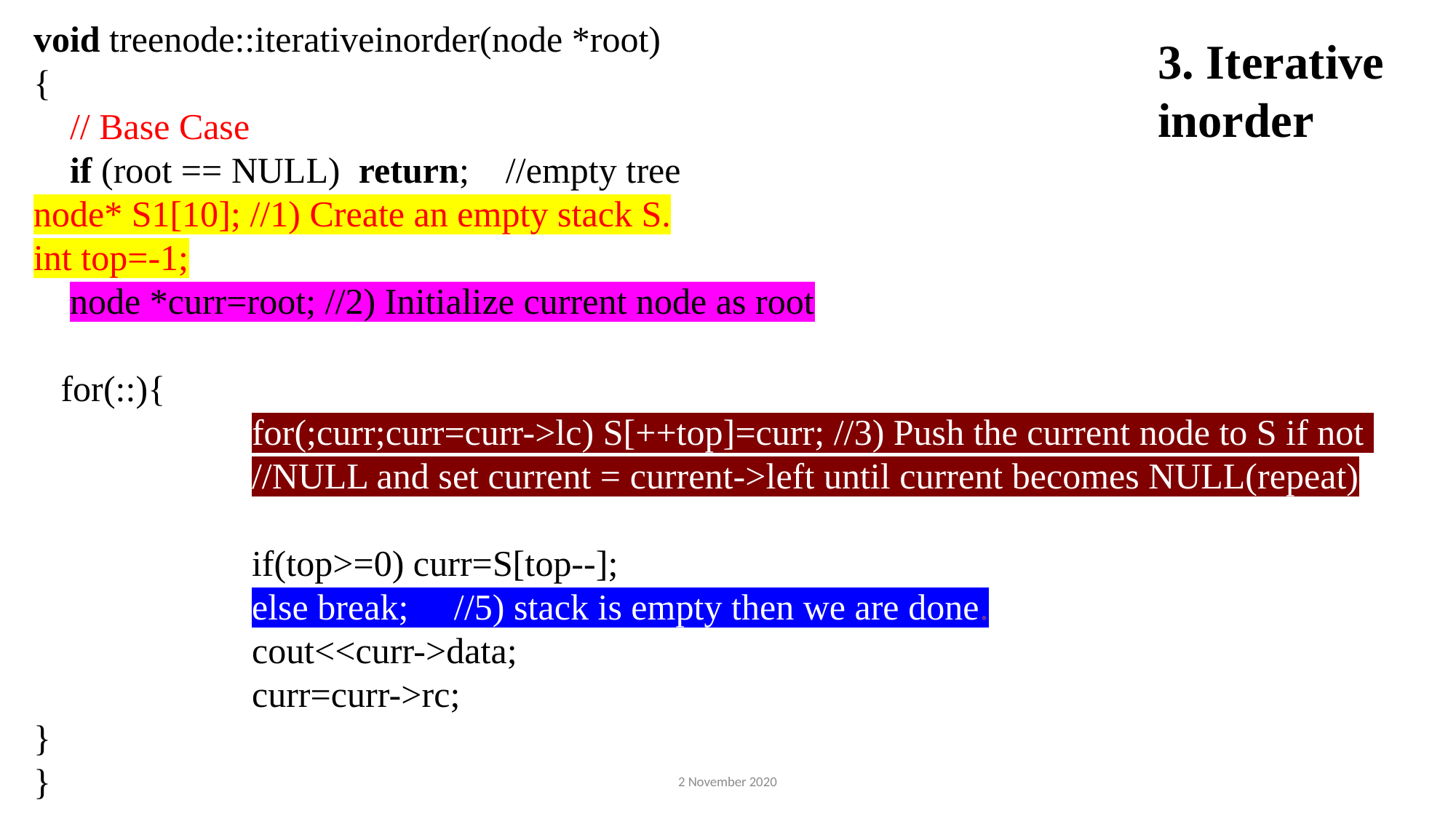

void treenode::iterativeinorder(node *root)
{
    // Base Case
    if (root == NULL)  return;    //empty tree
node* S1[10]; //1) Create an empty stack S.
int top=-1;
    node *curr=root; //2) Initialize current node as root

   for(::){
		for(;curr;curr=curr->lc) S[++top]=curr; //3) Push the current node to S if not
		//NULL and set current = current->left until current becomes NULL(repeat)

		if(top>=0) curr=S[top--];
		else break;     //5) stack is empty then we are done.
		cout<<curr->data;
		curr=curr->rc;
}
}

3. Iterative inorder
2 November 2020